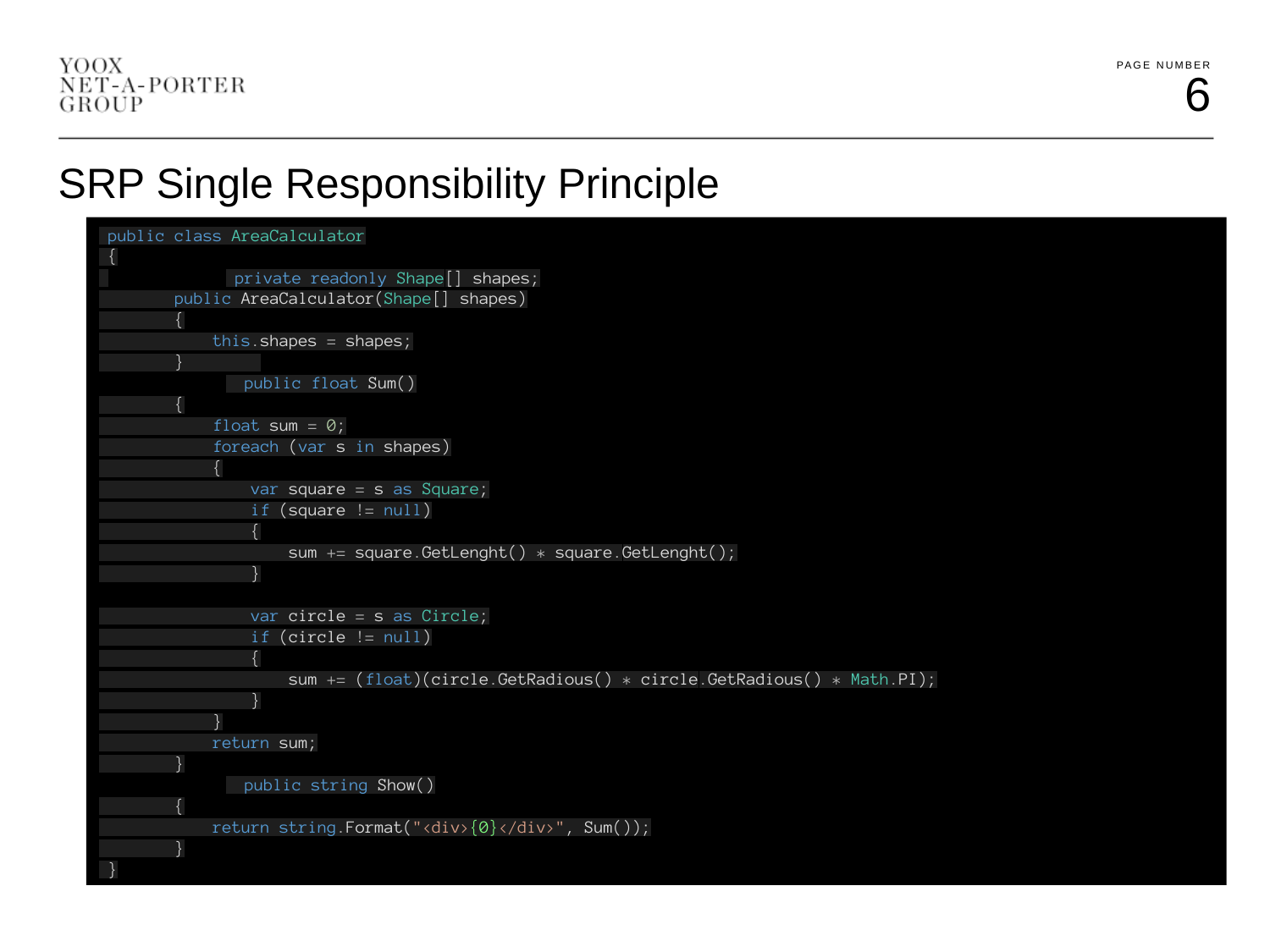

SRP Single Responsibility Principle

 public class AreaCalculator
 {
 	 private readonly Shape[] shapes;
        public AreaCalculator(Shape[] shapes)
        {
            this.shapes = shapes;
        }
	  public float Sum()
        {
            float sum = 0;
            foreach (var s in shapes)
            {
                var square = s as Square;
                if (square != null)
                {
                    sum += square.GetLenght() * square.GetLenght();
                }

                var circle = s as Circle;
                if (circle != null)
                {
                    sum += (float)(circle.GetRadious() * circle.GetRadious() * Math.PI);
                }
            }
            return sum;
        }
	  public string Show()
        {
            return string.Format("<div>{0}</div>", Sum());
        }
 }